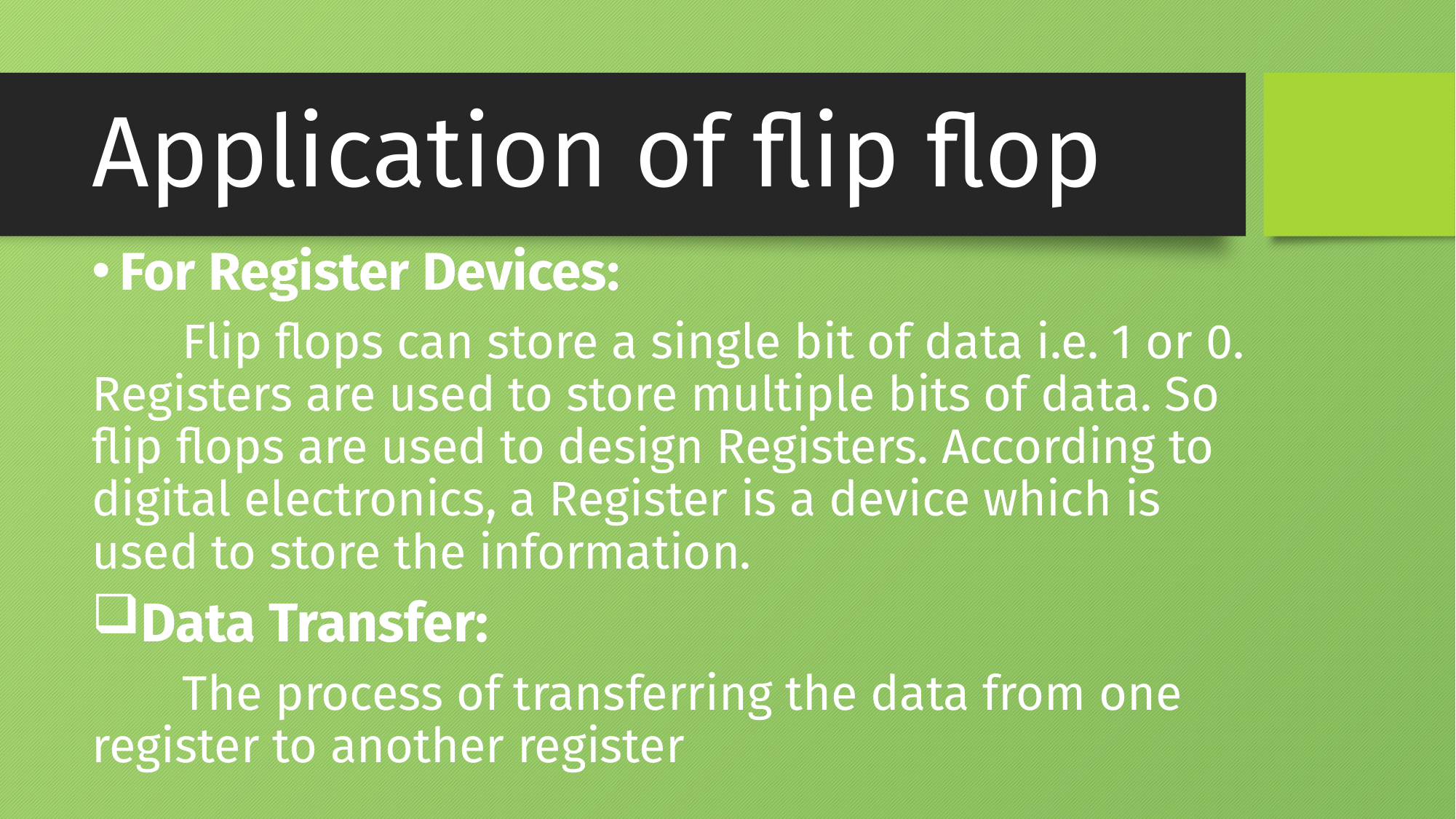

# Application of flip flop
For Register Devices:
       Flip flops can store a single bit of data i.e. 1 or 0. Registers are used to store multiple bits of data. So flip flops are used to design Registers. According to digital electronics, a Register is a device which is used to store the information.
Data Transfer:
       The process of transferring the data from one register to another register